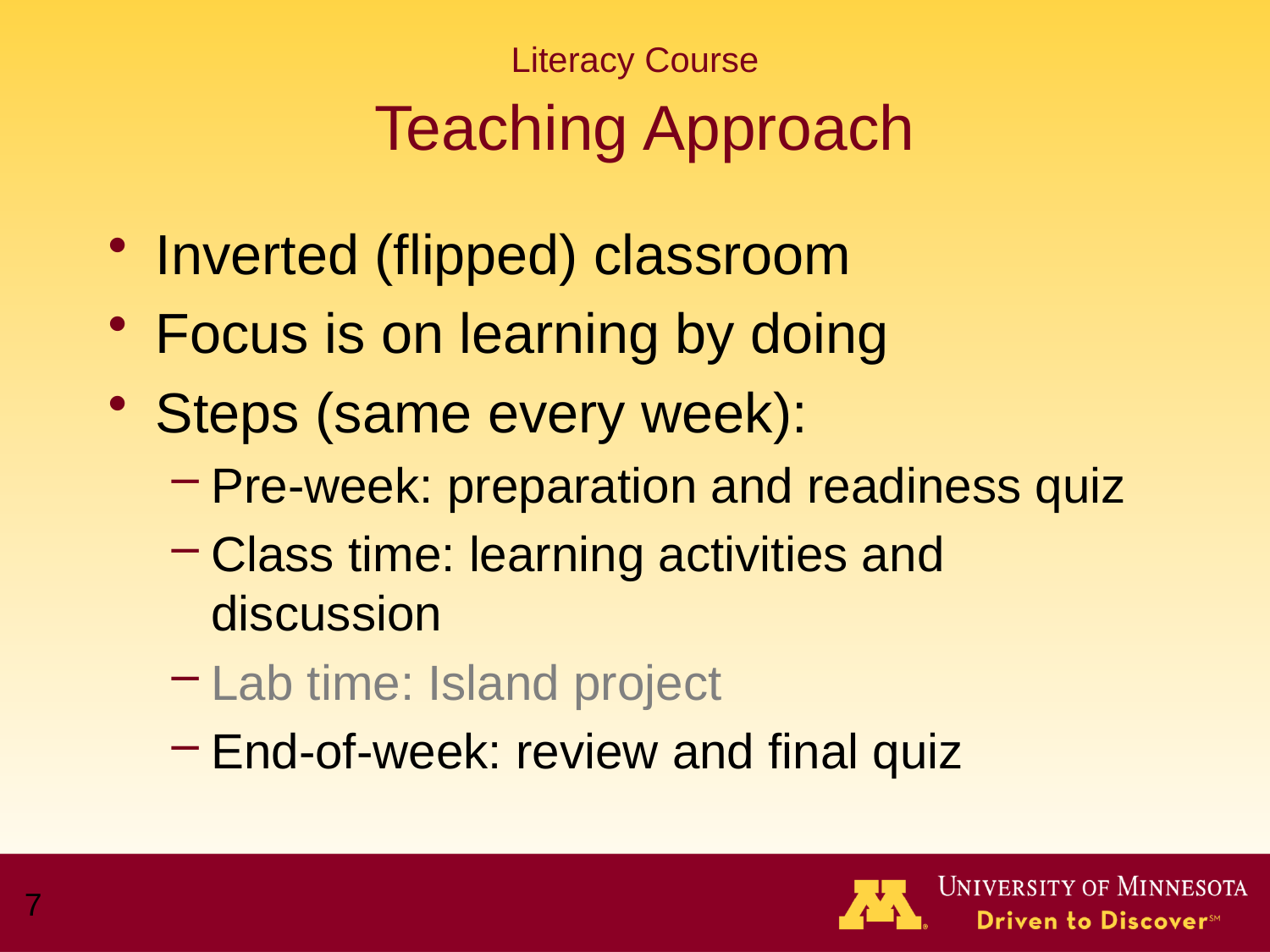

# Literacy Course Teaching Approach
Inverted (flipped) classroom
Focus is on learning by doing
Steps (same every week):
Pre-week: preparation and readiness quiz
Class time: learning activities and discussion
Lab time: Island project
End-of-week: review and final quiz